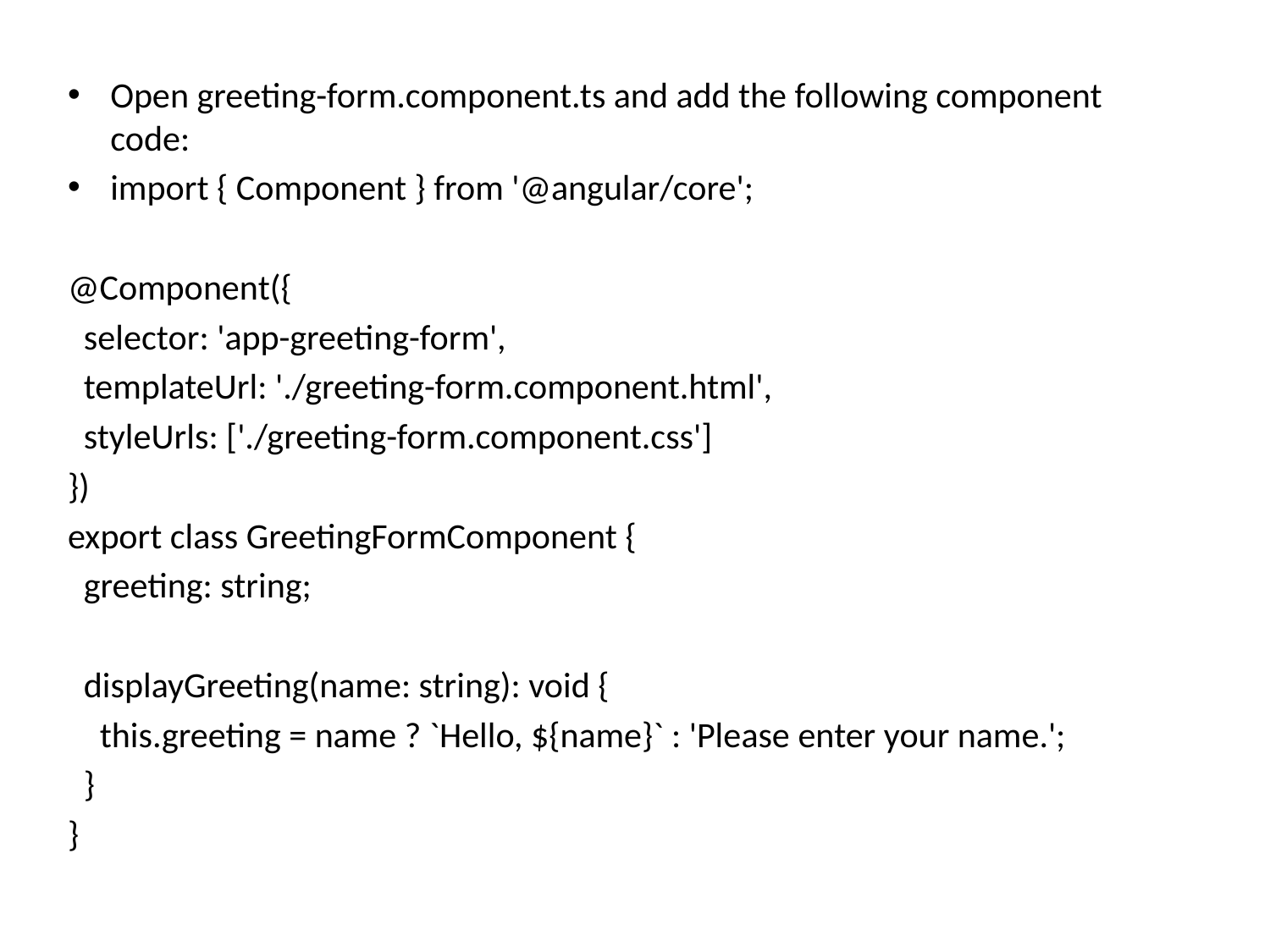

Open greeting-form.component.ts and add the following component code:
import { Component } from '@angular/core';

@Component({
  selector: 'app-greeting-form',
  templateUrl: './greeting-form.component.html',
  styleUrls: ['./greeting-form.component.css']
})
export class GreetingFormComponent {
  greeting: string;

  displayGreeting(name: string): void {
    this.greeting = name ? `Hello, ${name}` : 'Please enter your name.';
  }
}